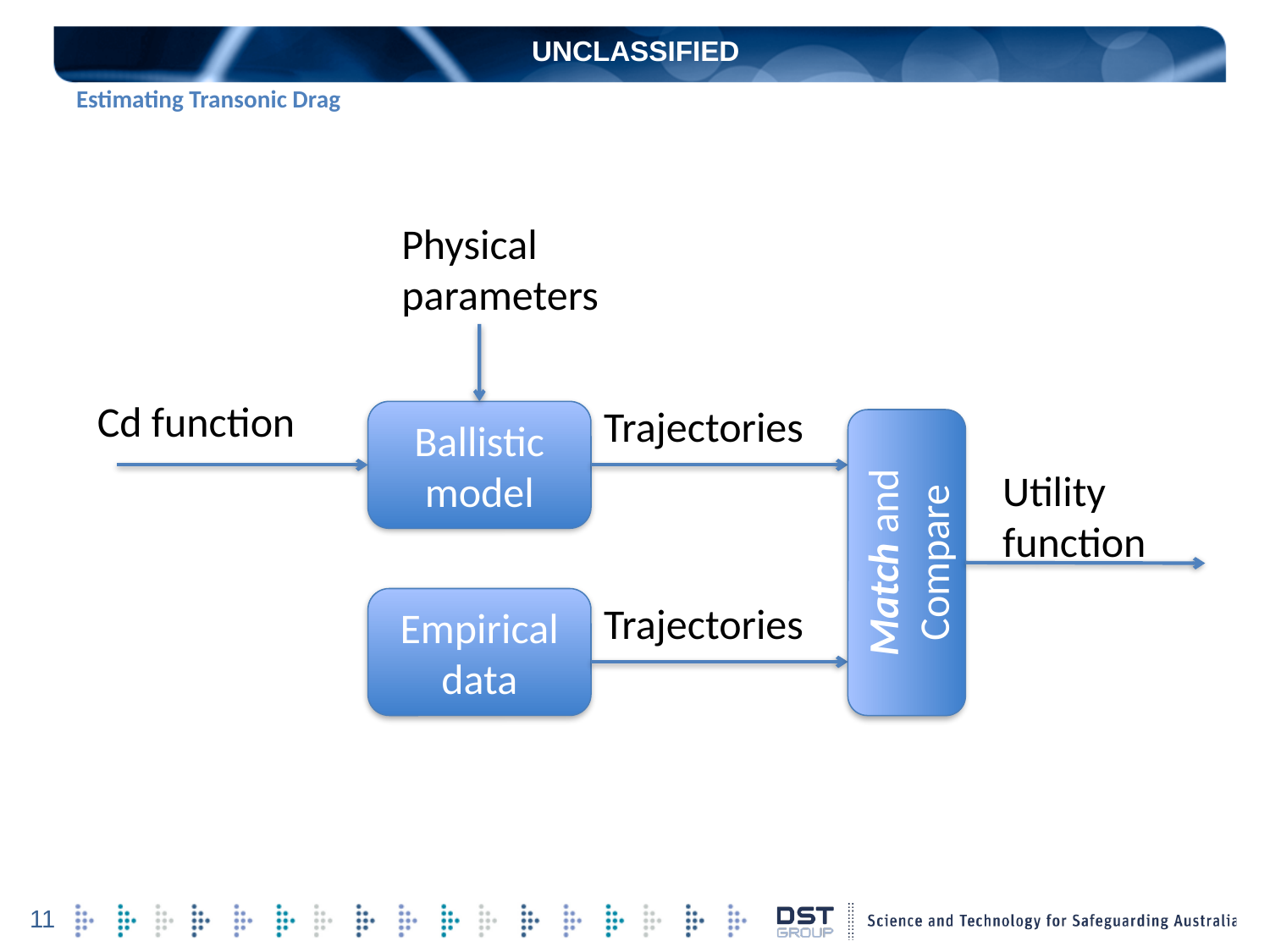

UNCLASSIFIED
# Estimating Transonic Drag
Physical parameters
Cd function
Trajectories
Ballistic model
Utility function
Match and Compare
Empirical data
Trajectories